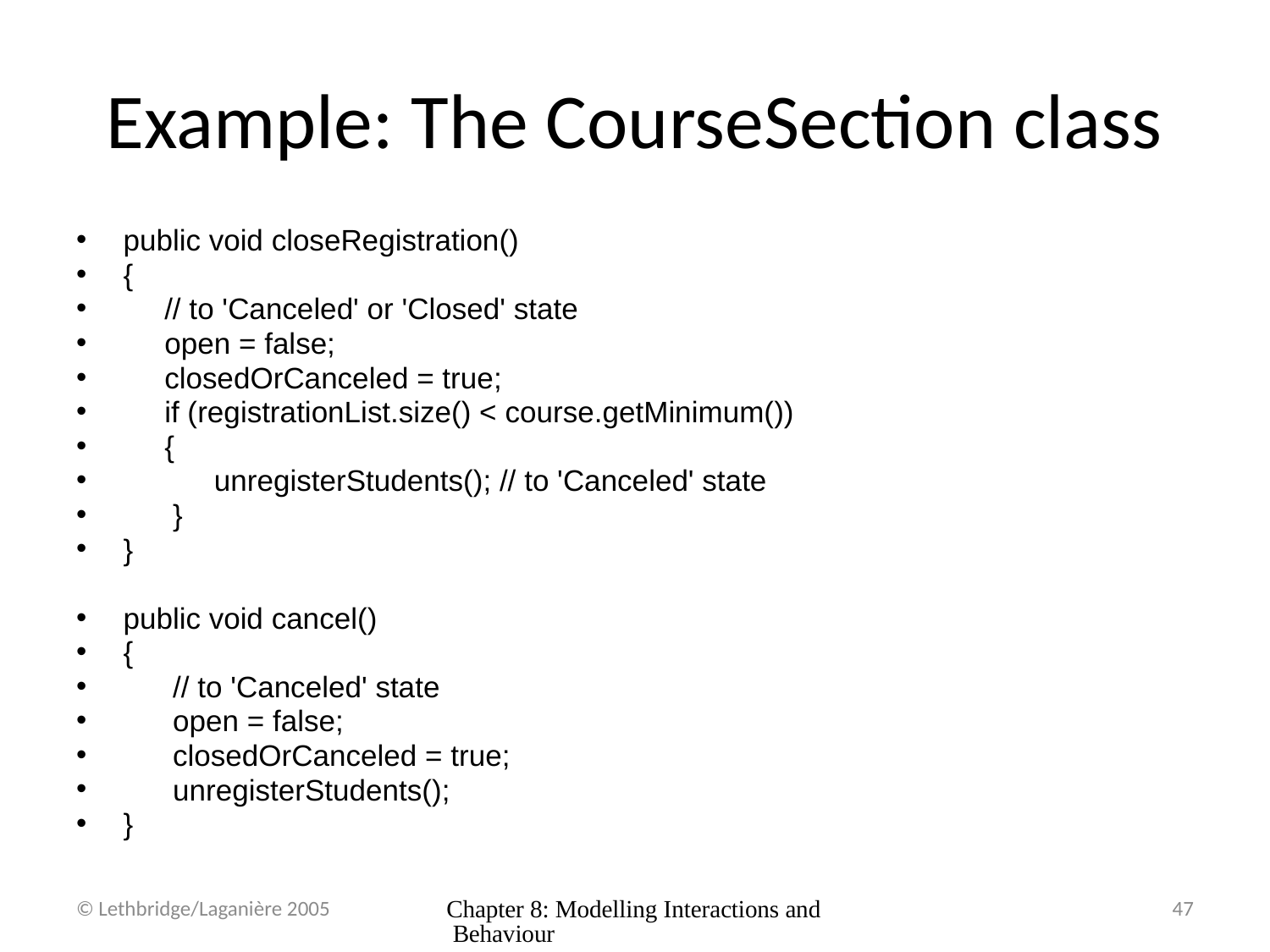

# Example: The CourseSection class
public void closeRegistration()
{
     // to 'Canceled' or 'Closed' state
     open = false;
     closedOrCanceled = true;
     if (registrationList.size() < course.getMinimum())
     {
           unregisterStudents(); // to 'Canceled' state
      }
}

public void cancel()
{
      // to 'Canceled' state
      open = false;
      closedOrCanceled = true;
      unregisterStudents();
}
© Lethbridge/Laganière 2005
Chapter 8: Modelling Interactions and Behaviour
47